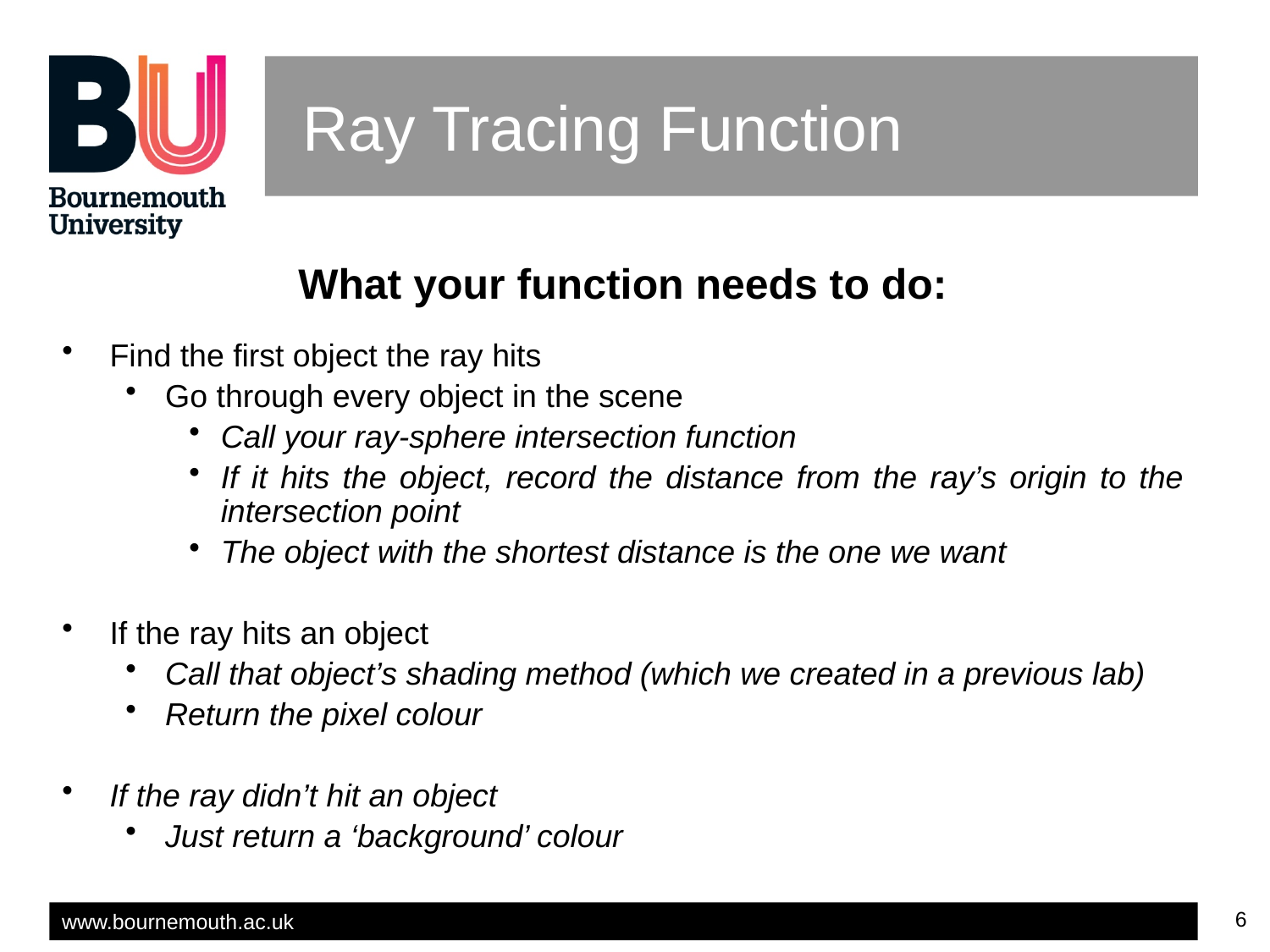

# Ray Tracing Function
What your function needs to do:

Find the first object the ray hits
Go through every object in the scene
Call your ray-sphere intersection function
If it hits the object, record the distance from the ray’s origin to the intersection point
The object with the shortest distance is the one we want

If the ray hits an object
Call that object’s shading method (which we created in a previous lab)
Return the pixel colour

If the ray didn’t hit an object
Just return a ‘background’ colour